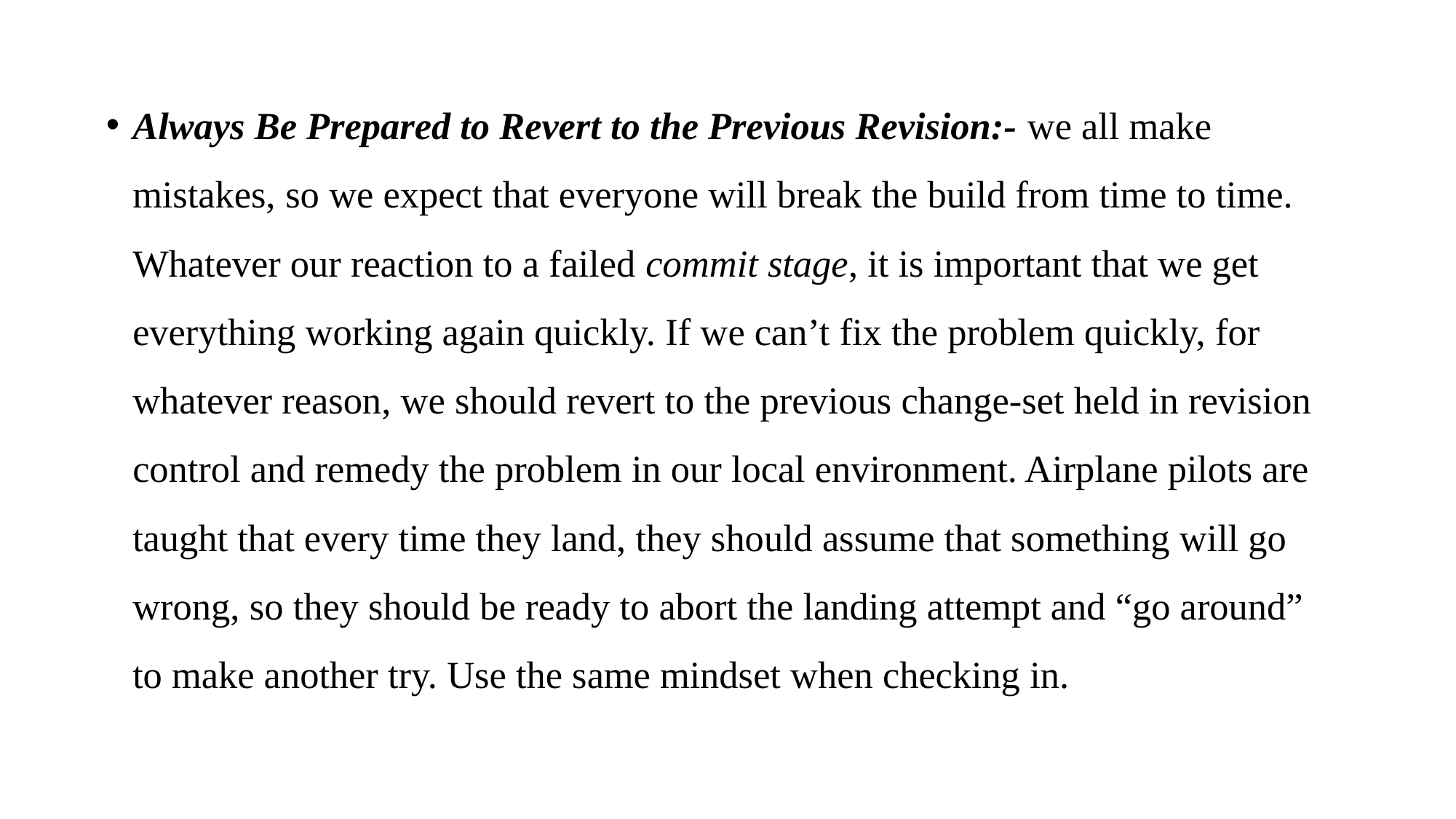

Always Be Prepared to Revert to the Previous Revision:- we all make mistakes, so we expect that everyone will break the build from time to time. Whatever our reaction to a failed commit stage, it is important that we get everything working again quickly. If we can’t fix the problem quickly, for whatever reason, we should revert to the previous change-set held in revision control and remedy the problem in our local environment. Airplane pilots are taught that every time they land, they should assume that something will go wrong, so they should be ready to abort the landing attempt and “go around” to make another try. Use the same mindset when checking in.